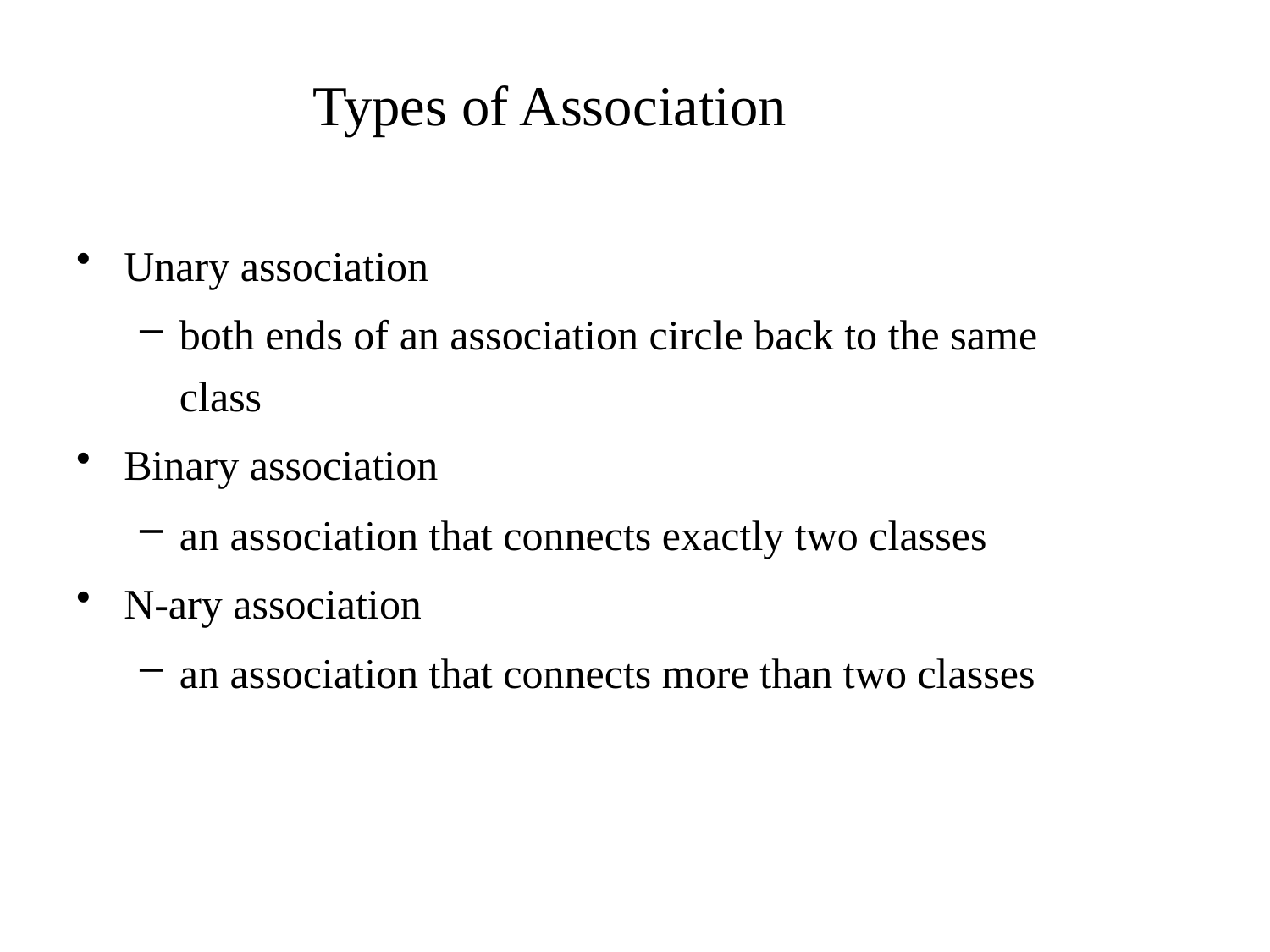

# Types of Association
Unary association
both ends of an association circle back to the same class
Binary association
an association that connects exactly two classes
N-ary association
an association that connects more than two classes